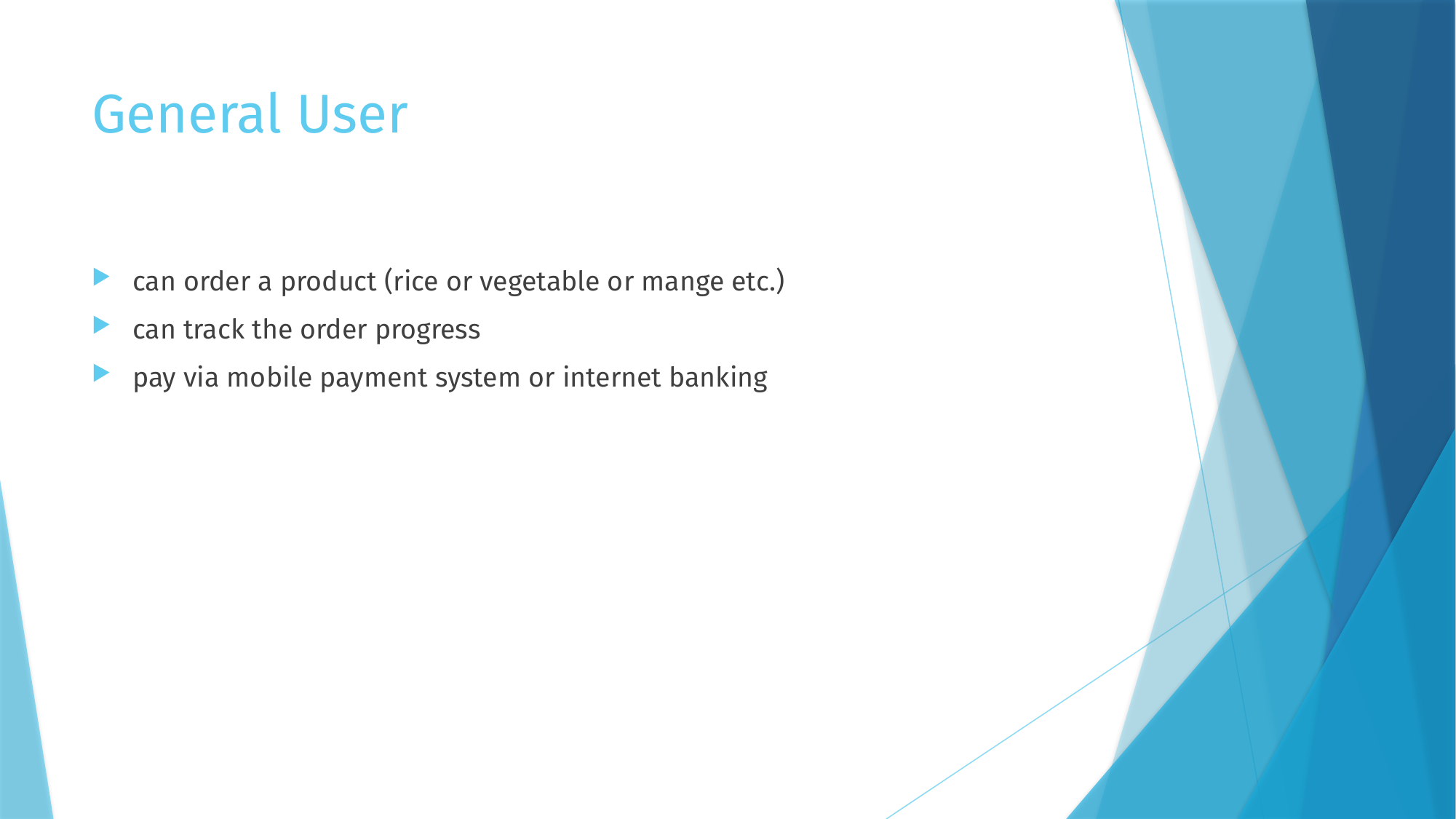

# General User
can order a product (rice or vegetable or mange etc.)
can track the order progress
pay via mobile payment system or internet banking